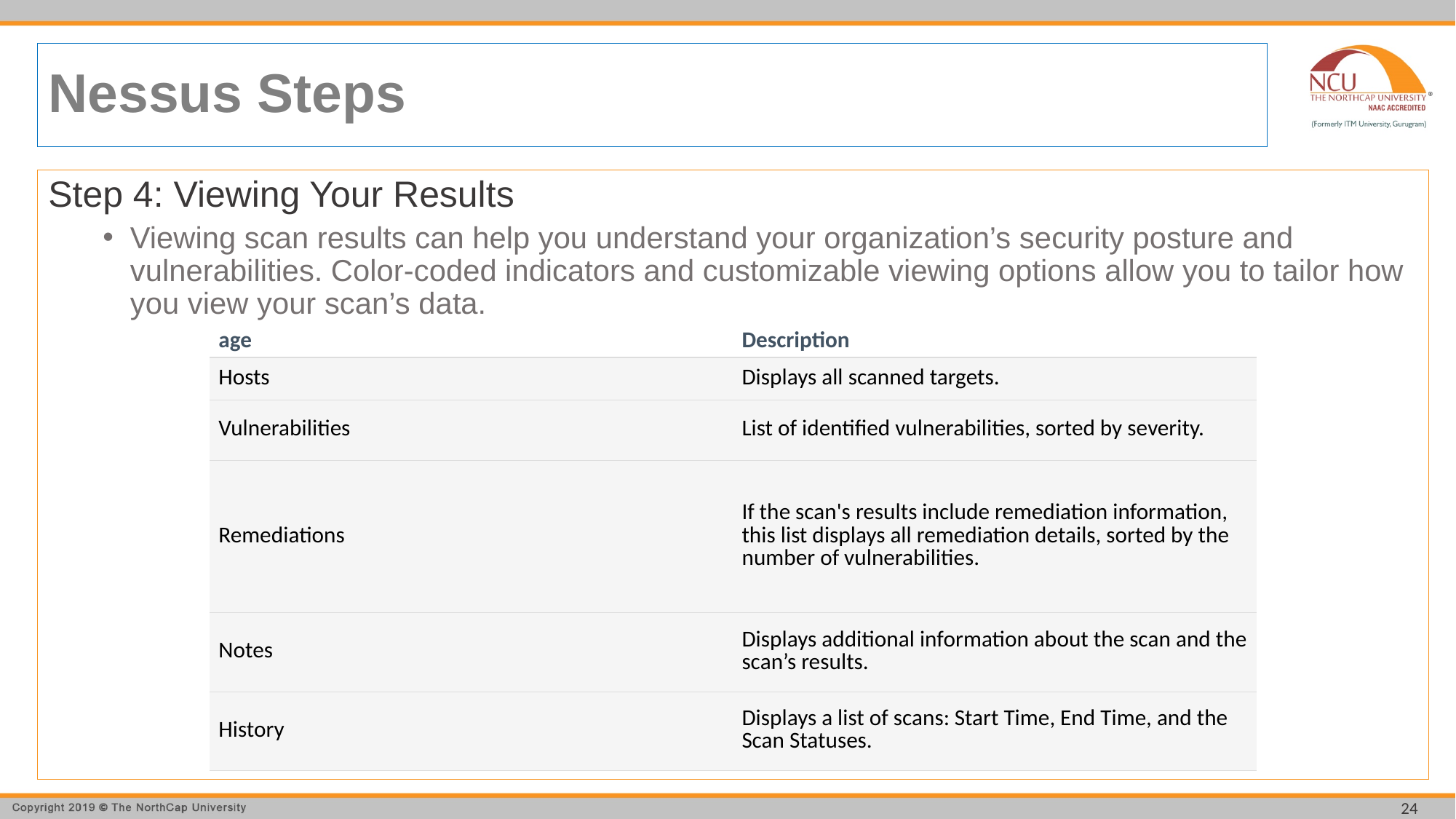

# Nessus Steps
Step 4: Viewing Your Results
Viewing scan results can help you understand your organization’s security posture and vulnerabilities. Color-coded indicators and customizable viewing options allow you to tailor how you view your scan’s data.

| age | Description |
| --- | --- |
| Hosts | Displays all scanned targets. |
| Vulnerabilities | List of identified vulnerabilities, sorted by severity. |
| Remediations | If the scan's results include remediation information, this list displays all remediation details, sorted by the number of vulnerabilities. |
| Notes | Displays additional information about the scan and the scan’s results. |
| History | Displays a list of scans: Start Time, End Time, and the Scan Statuses. |
24